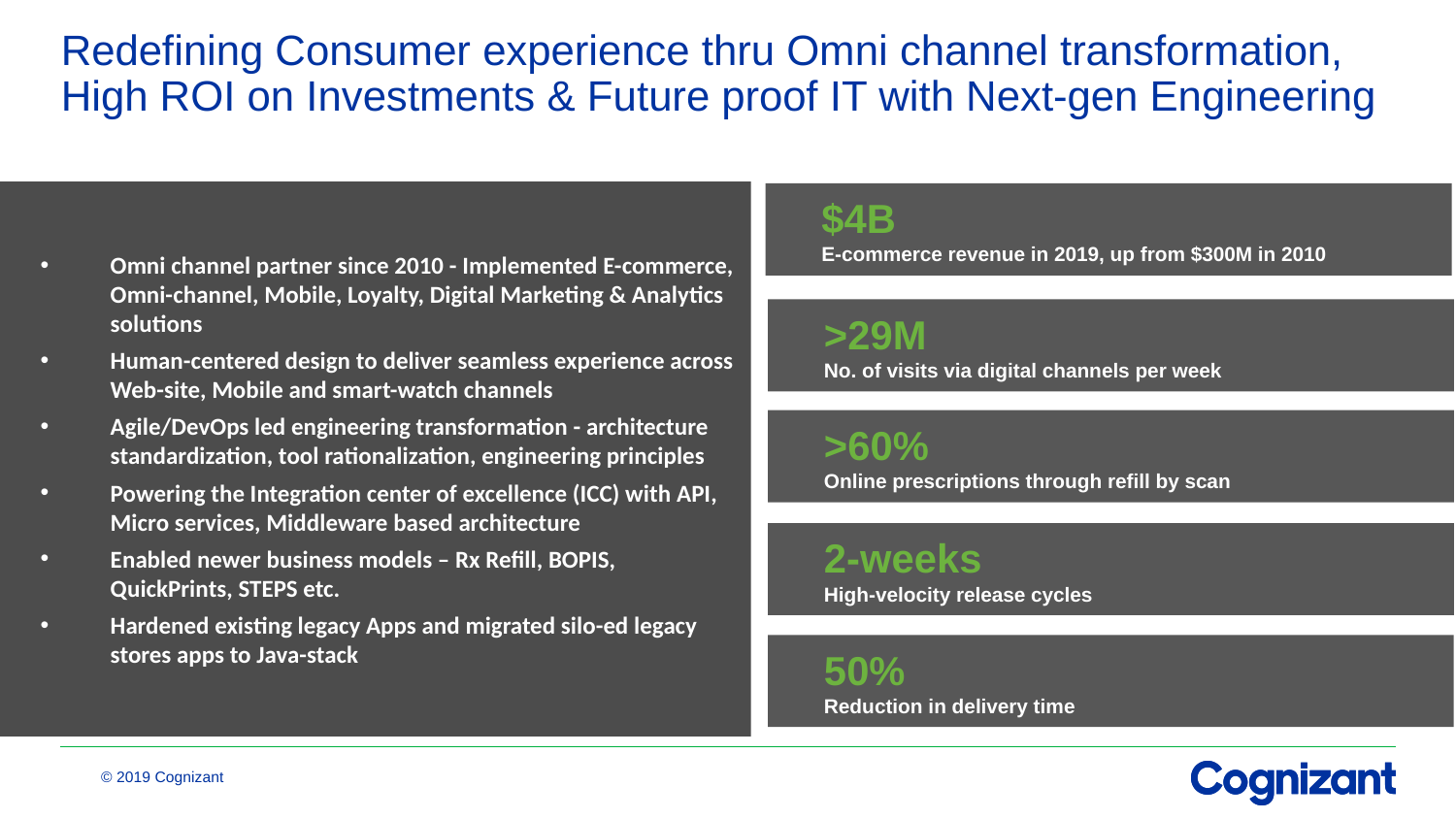

# Redefining Consumer experience thru Omni channel transformation, High ROI on Investments & Future proof IT with Next-gen Engineering

Omni channel partner since 2010 - Implemented E-commerce, Omni-channel, Mobile, Loyalty, Digital Marketing & Analytics solutions
Human-centered design to deliver seamless experience across Web-site, Mobile and smart-watch channels
Agile/DevOps led engineering transformation - architecture standardization, tool rationalization, engineering principles
Powering the Integration center of excellence (ICC) with API, Micro services, Middleware based architecture
Enabled newer business models – Rx Refill, BOPIS, QuickPrints, STEPS etc.
Hardened existing legacy Apps and migrated silo-ed legacy stores apps to Java-stack
$4B
E-commerce revenue in 2019, up from $300M in 2010
>29M
No. of visits via digital channels per week
>60%
Online prescriptions through refill by scan
2-weeks
High-velocity release cycles
50%
Reduction in delivery time